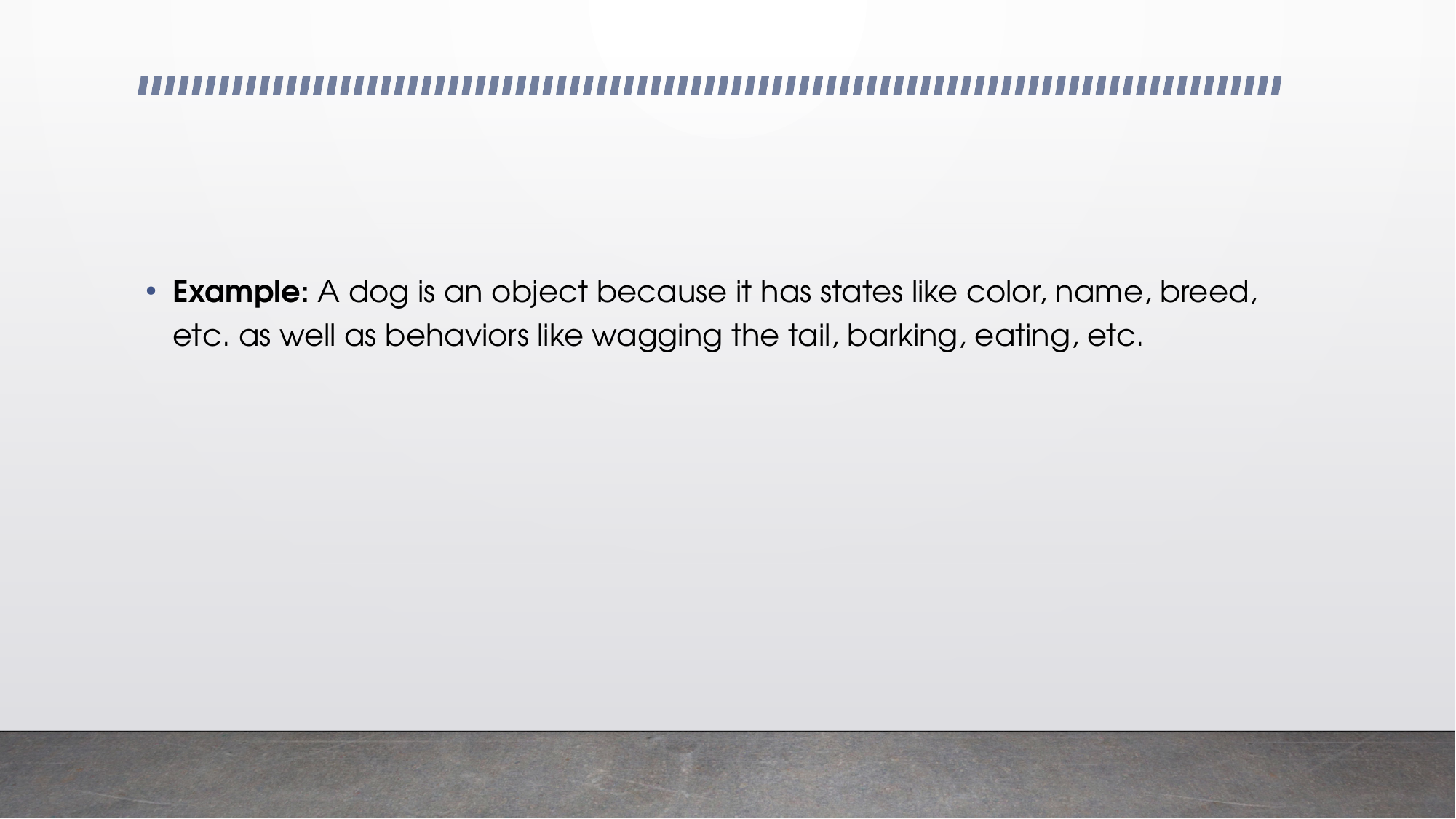

#
Example: A dog is an object because it has states like color, name, breed, etc. as well as behaviors like wagging the tail, barking, eating, etc.